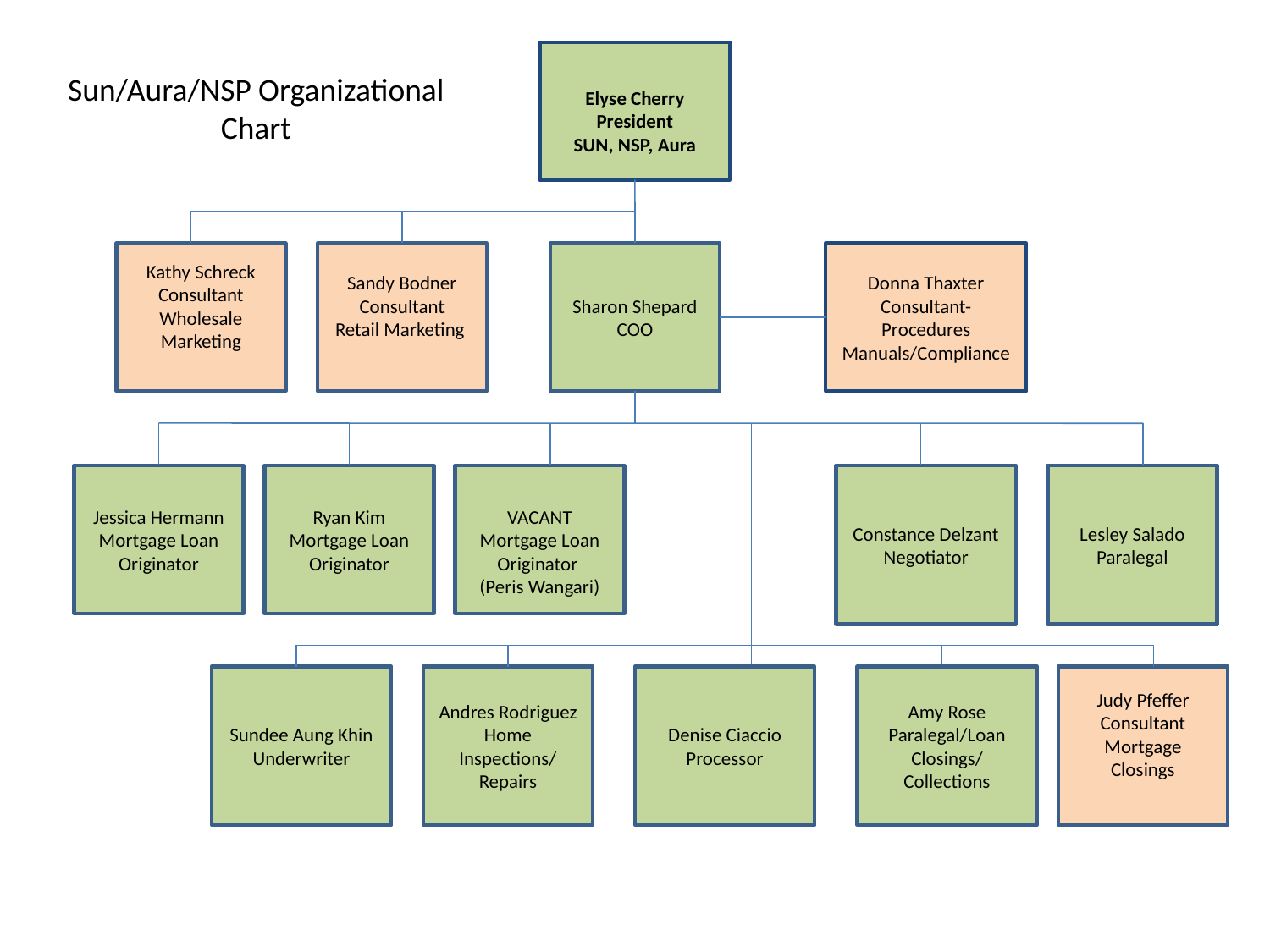

Elyse Cherry
President
SUN, NSP, Aura
Sun/Aura/NSP Organizational
Chart
Kathy Schreck
Consultant
Wholesale
Marketing
Sandy Bodner
Consultant
Retail Marketing
Sharon Shepard
COO
Donna Thaxter
Consultant- Procedures Manuals/Compliance
Jessica Hermann
Mortgage Loan Originator
Ryan Kim
Mortgage Loan Originator

VACANT
Mortgage Loan Originator
(Peris Wangari)
Constance Delzant
Negotiator

Lesley Salado
Paralegal
Sundee Aung Khin
Underwriter

Andres Rodriguez
Home Inspections/ Repairs
Denise Ciaccio
Processor

Amy Rose
Paralegal/Loan Closings/
Collections

Judy Pfeffer Consultant
Mortgage Closings